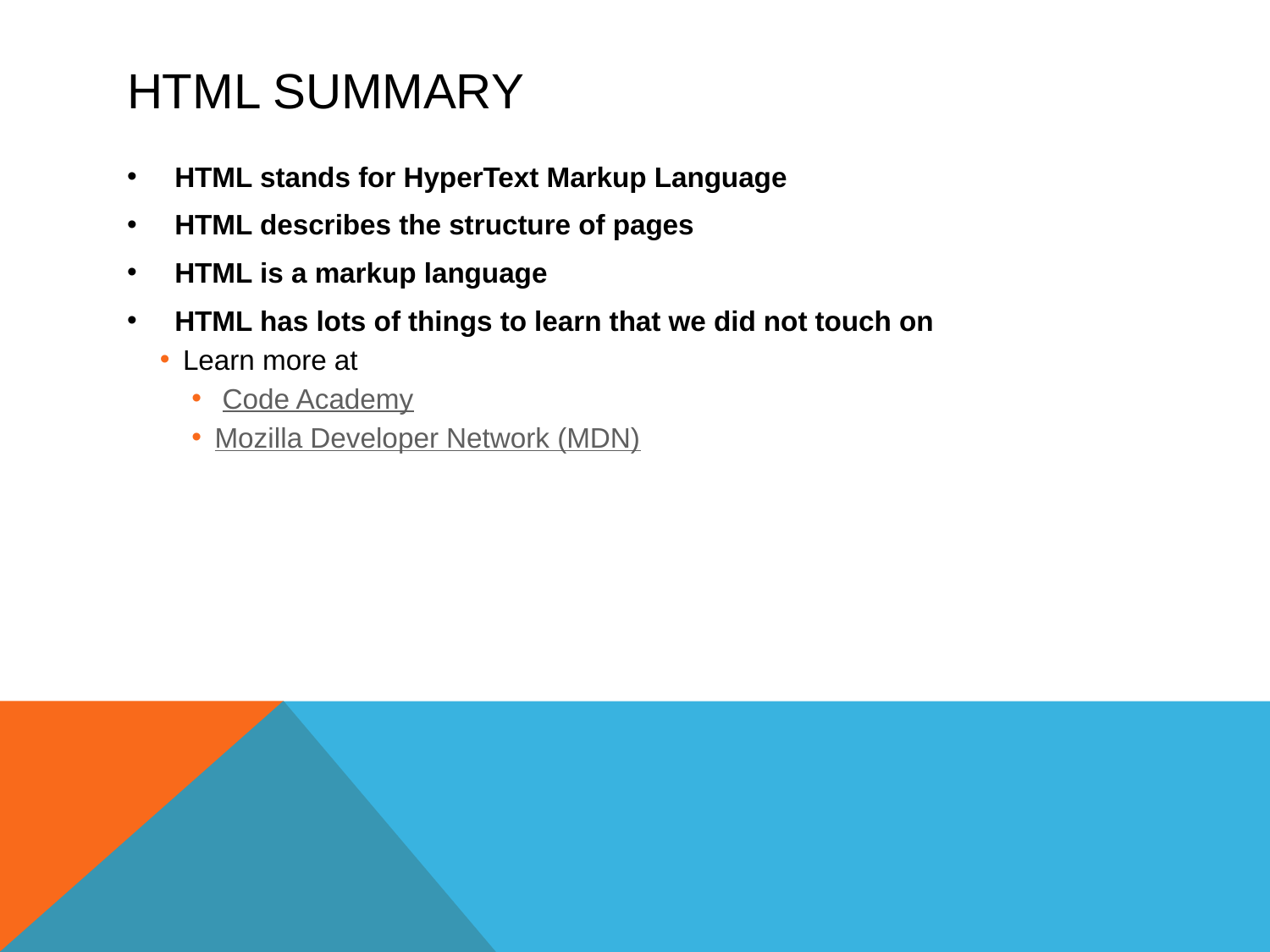

# Html summary
HTML stands for HyperText Markup Language
HTML describes the structure of pages
HTML is a markup language
HTML has lots of things to learn that we did not touch on
Learn more at
 Code Academy
Mozilla Developer Network (MDN)